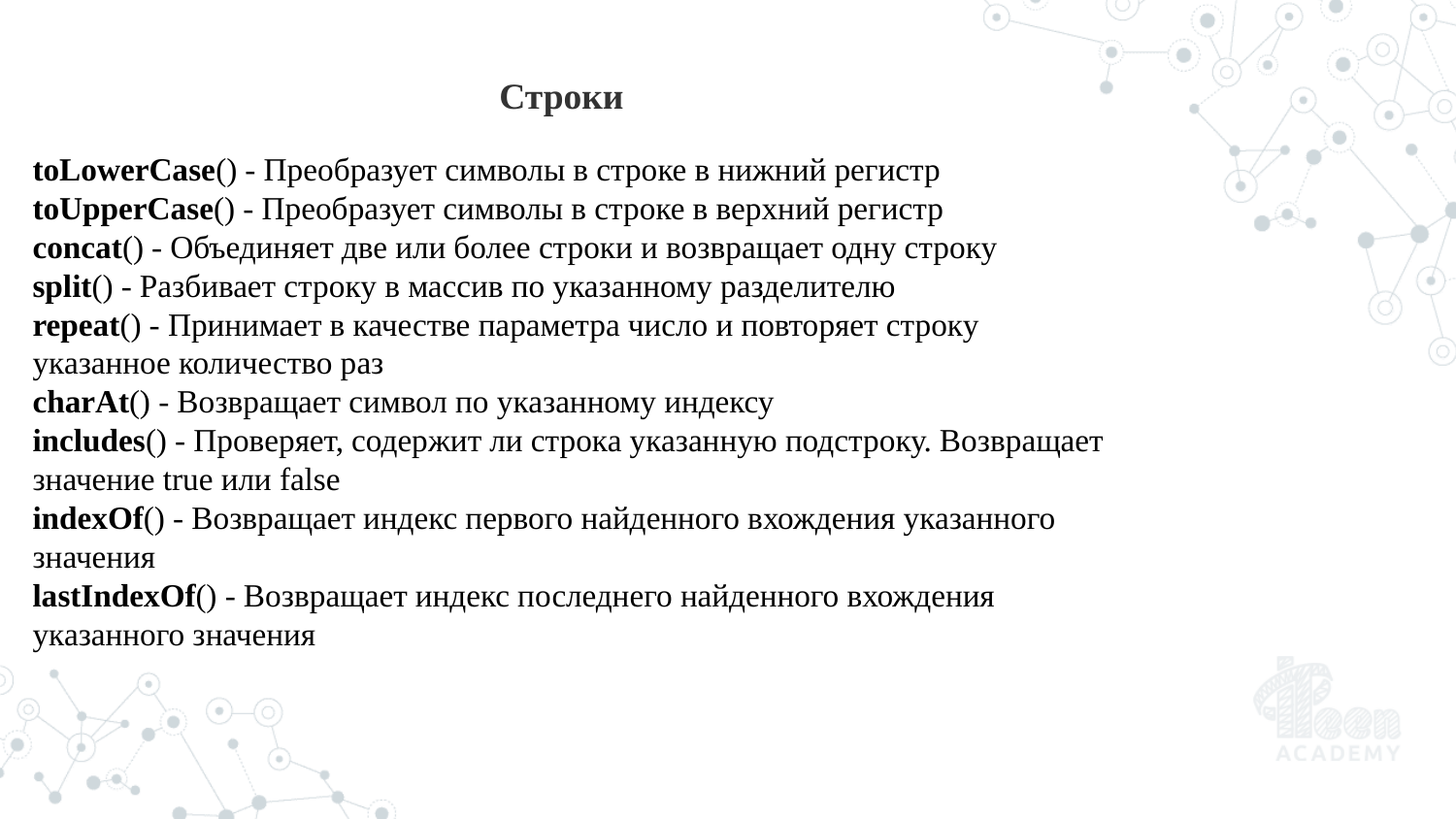

Строки
toLowerCase() - Преобразует символы в строке в нижний регистр
toUpperCase() - Преобразует символы в строке в верхний регистр
concat() - Объединяет две или более строки и возвращает одну строку
split() - Разбивает строку в массив по указанному разделителю
repeat() - Принимает в качестве параметра число и повторяет строку указанное количество раз
charAt() - Возвращает символ по указанному индексу
includes() - Проверяет, содержит ли строка указанную подстроку. Возвращает значение true или false
indexOf() - Возвращает индекс первого найденного вхождения указанного значения
lastIndexOf() - Возвращает индекс последнего найденного вхождения указанного значения